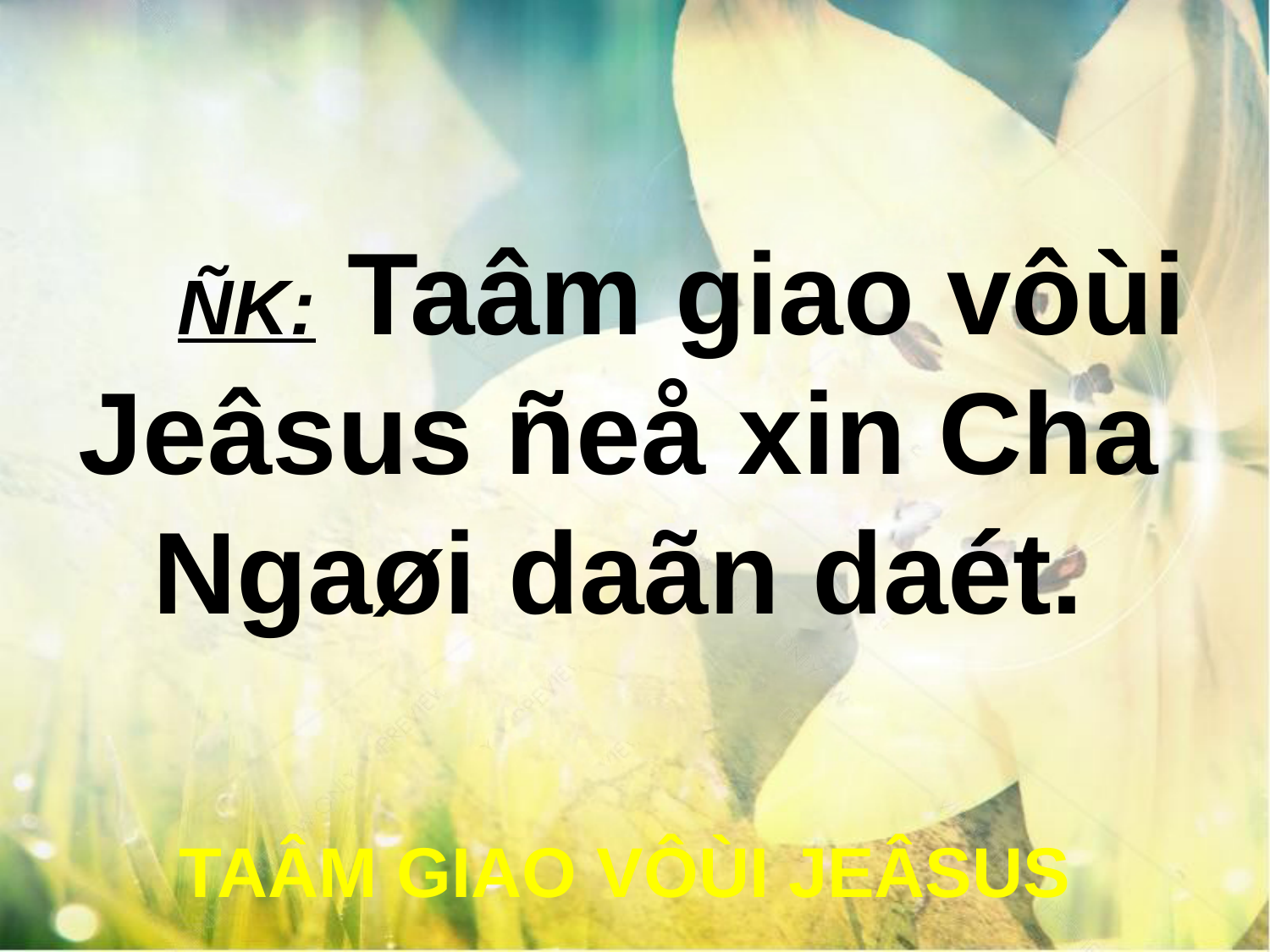

ÑK: Taâm giao vôùi
Jeâsus ñeå xin Cha
Ngaøi daãn daét.
TAÂM GIAO VÔÙI JEÂSUS